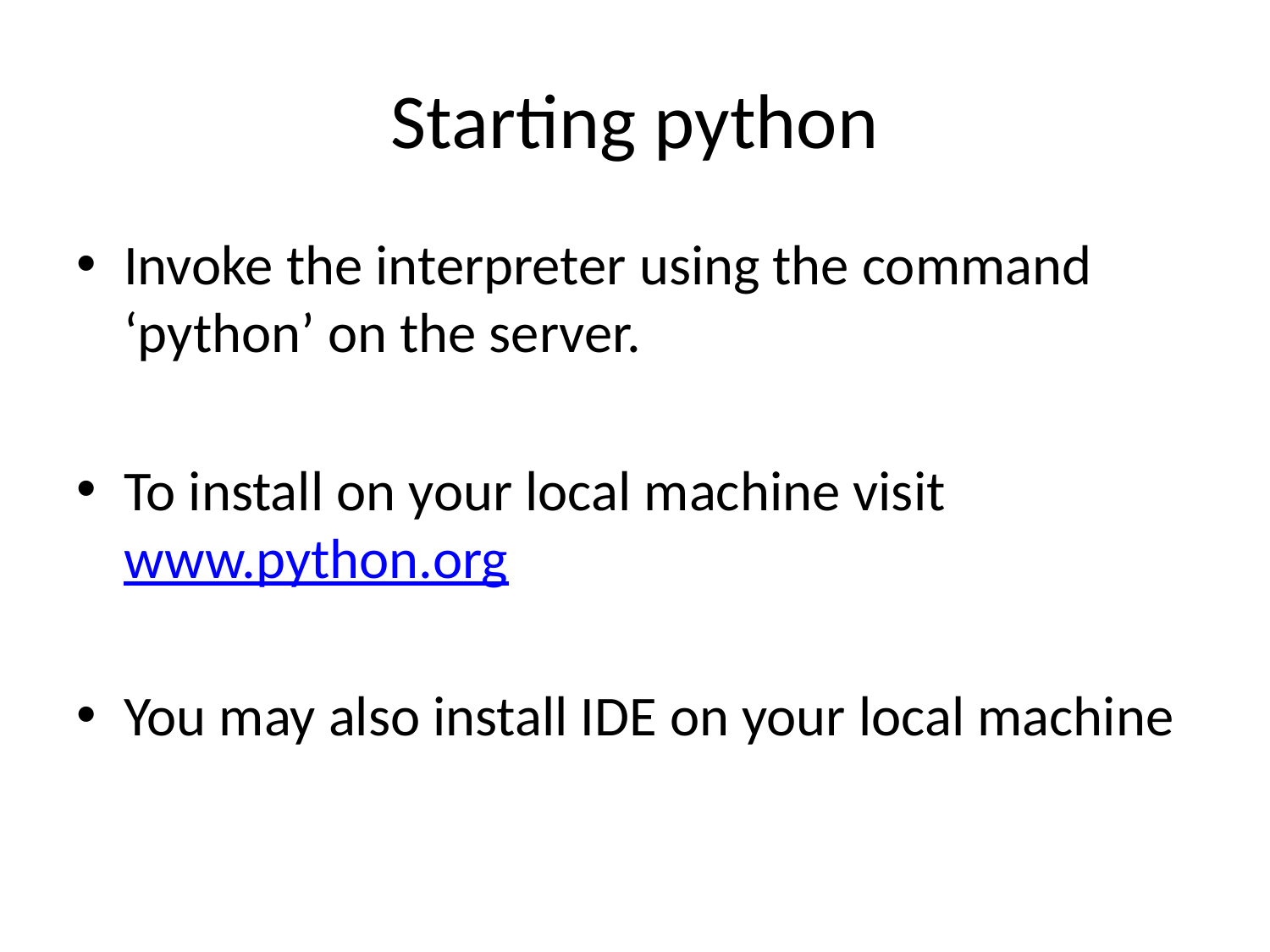

# Starting python
Invoke the interpreter using the command ‘python’ on the server.

To install on your local machine visit www.python.org

You may also install IDE on your local machine